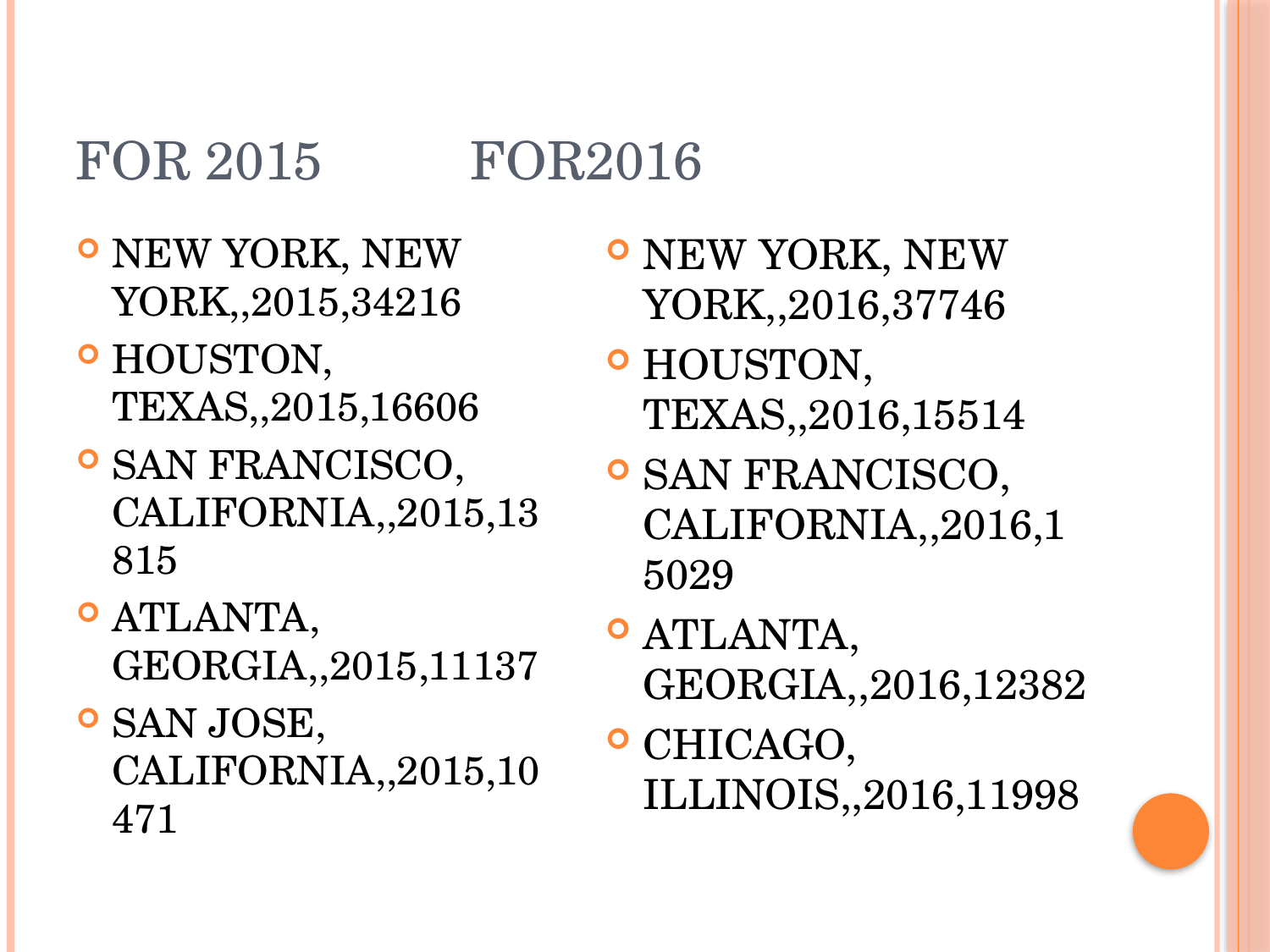

# For 2015          for2016
NEW YORK, NEW YORK,,2015,34216
HOUSTON, TEXAS,,2015,16606
SAN FRANCISCO, CALIFORNIA,,2015,13815
ATLANTA, GEORGIA,,2015,11137
SAN JOSE, CALIFORNIA,,2015,10471

NEW YORK, NEW YORK,,2016,37746
HOUSTON, TEXAS,,2016,15514
SAN FRANCISCO, CALIFORNIA,,2016,15029
ATLANTA, GEORGIA,,2016,12382
CHICAGO, ILLINOIS,,2016,11998